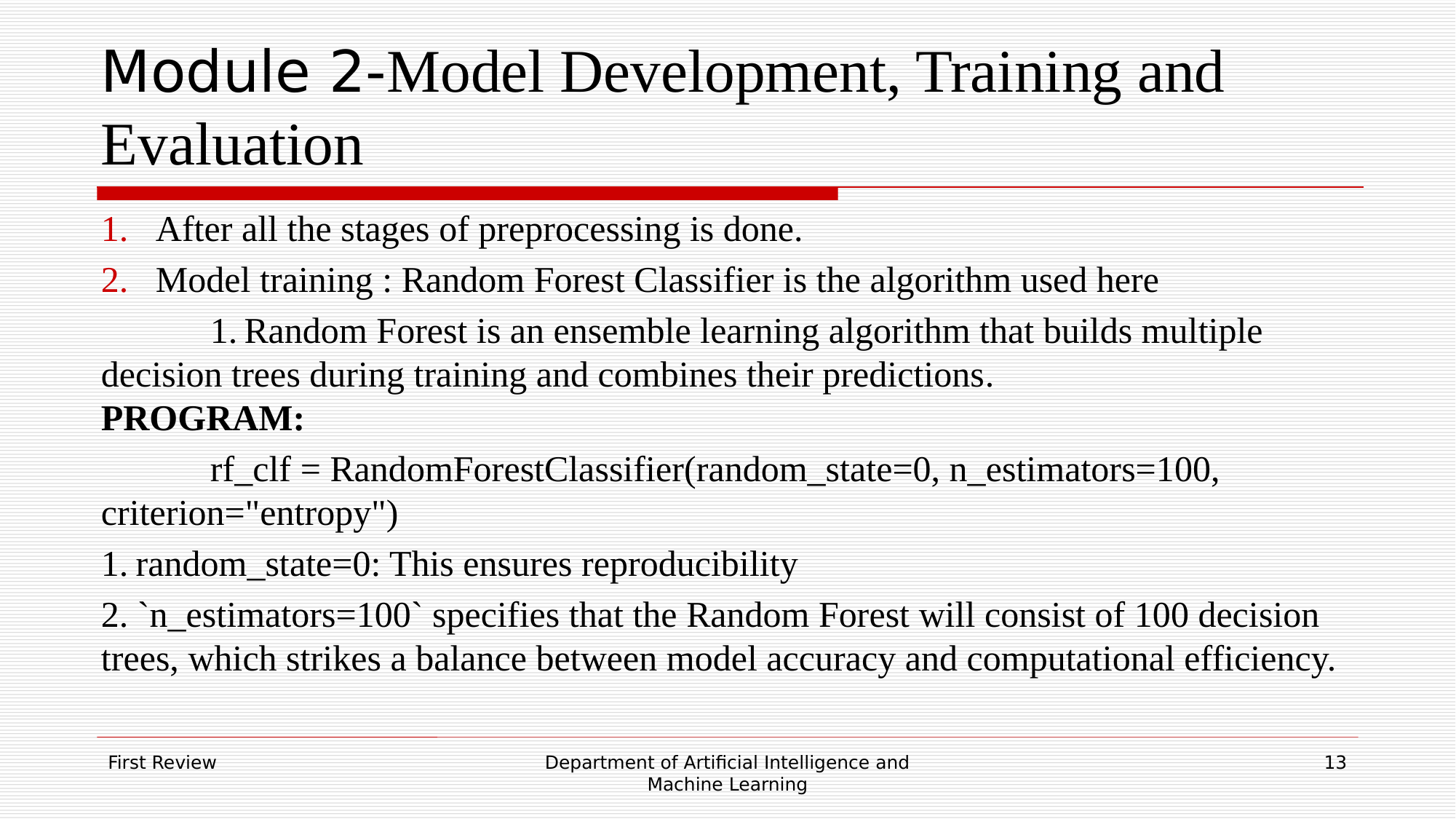

# Module 2-Model Development, Training and Evaluation
After all the stages of preprocessing is done.
Model training : Random Forest Classifier is the algorithm used here
	1. Random Forest is an ensemble learning algorithm that builds multiple decision trees during training and combines their predictions.
PROGRAM:
	rf_clf = RandomForestClassifier(random_state=0, n_estimators=100, 	criterion="entropy")
1. random_state=0: This ensures reproducibility
2. `n_estimators=100` specifies that the Random Forest will consist of 100 decision trees, which strikes a balance between model accuracy and computational efficiency.

First Review
Department of Artificial Intelligence and Machine Learning
13